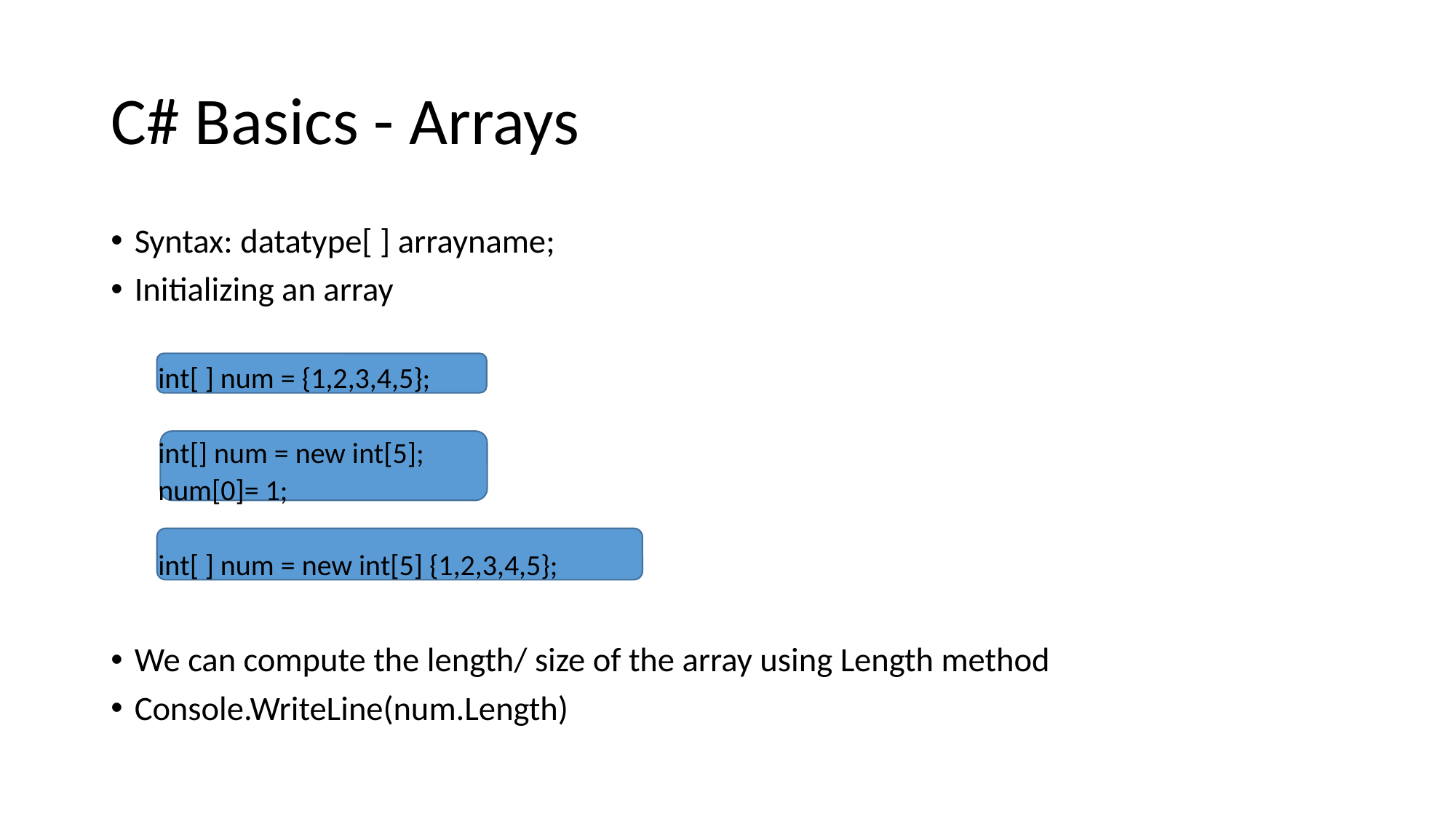

# C# Basics - Arrays
Syntax: datatype[ ] arrayname;
Initializing an array

int[ ] num = {1,2,3,4,5};

int[] num = new int[5];
num[0]= 1;

int[ ] num = new int[5] {1,2,3,4,5};

We can compute the length/ size of the array using Length method
Console.WriteLine(num.Length)